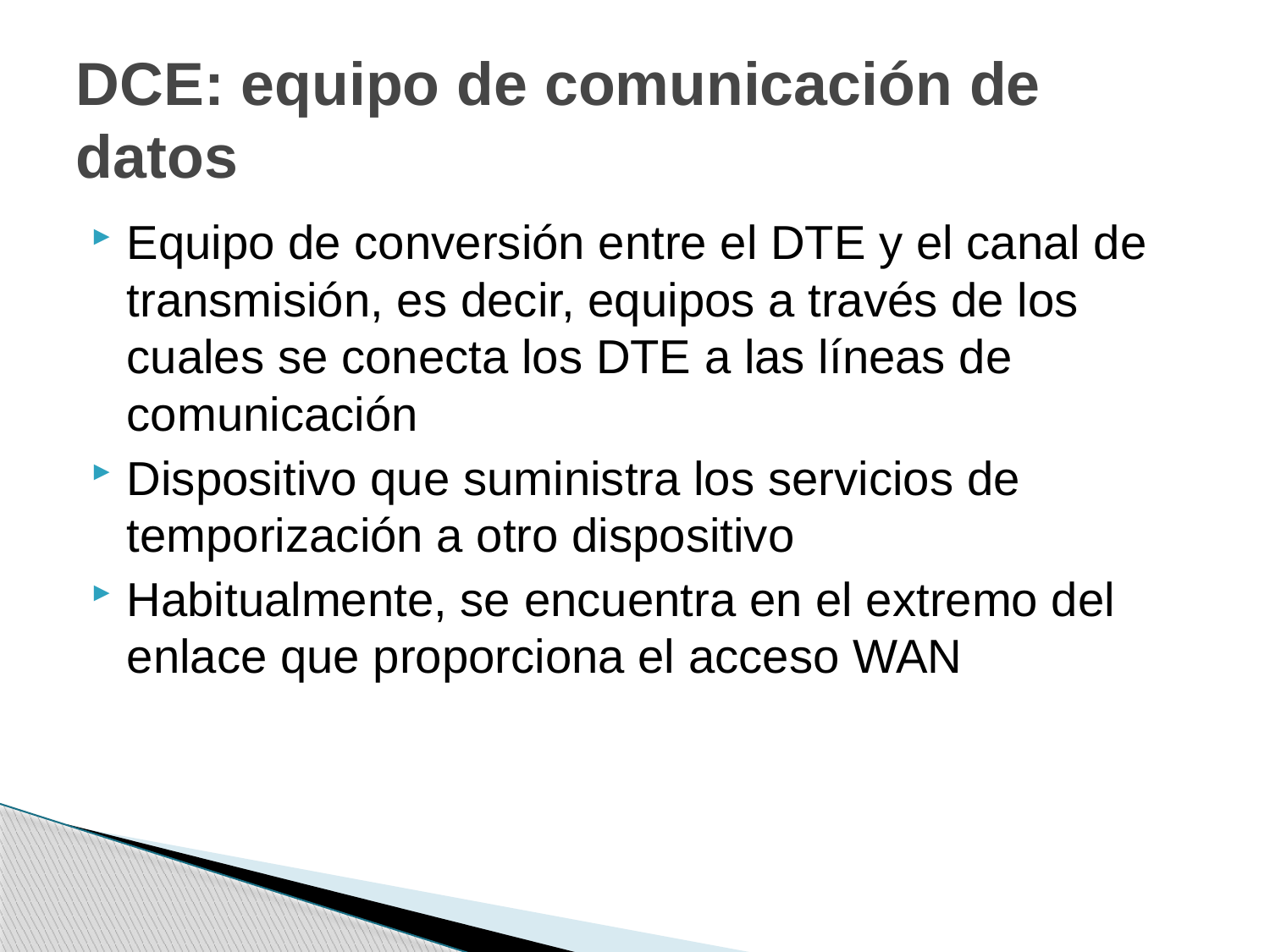

# DCE: equipo de comunicación de datos
Equipo de conversión entre el DTE y el canal de transmisión, es decir, equipos a través de los cuales se conecta los DTE a las líneas de comunicación
Dispositivo que suministra los servicios de temporización a otro dispositivo
Habitualmente, se encuentra en el extremo del enlace que proporciona el acceso WAN